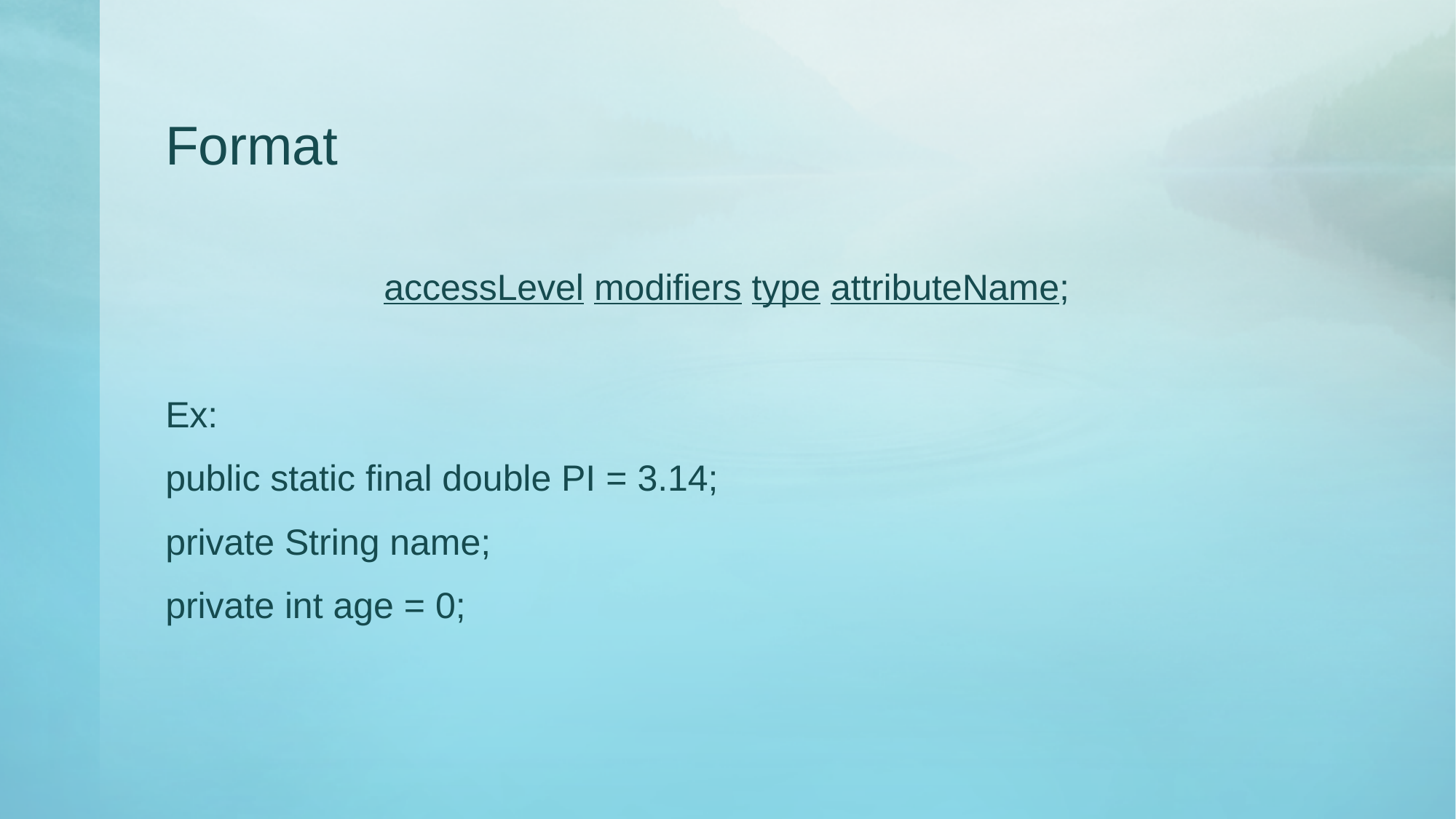

# Format

		accessLevel modifiers type attributeName;

Ex:
public static final double PI = 3.14;
private String name;
private int age = 0;